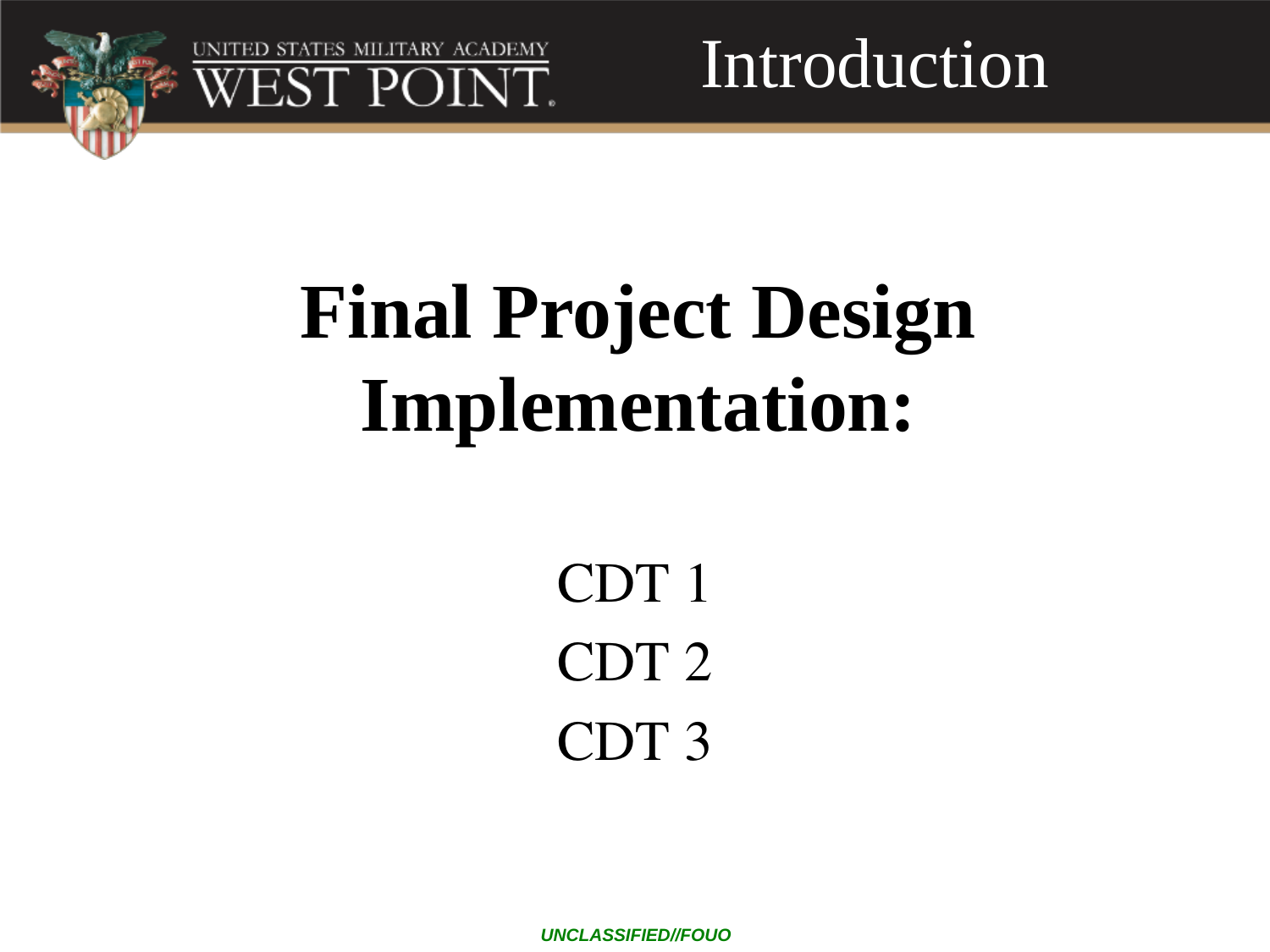

Introduction
# Final Project Design Implementation:
CDT 1
CDT 2
CDT 3